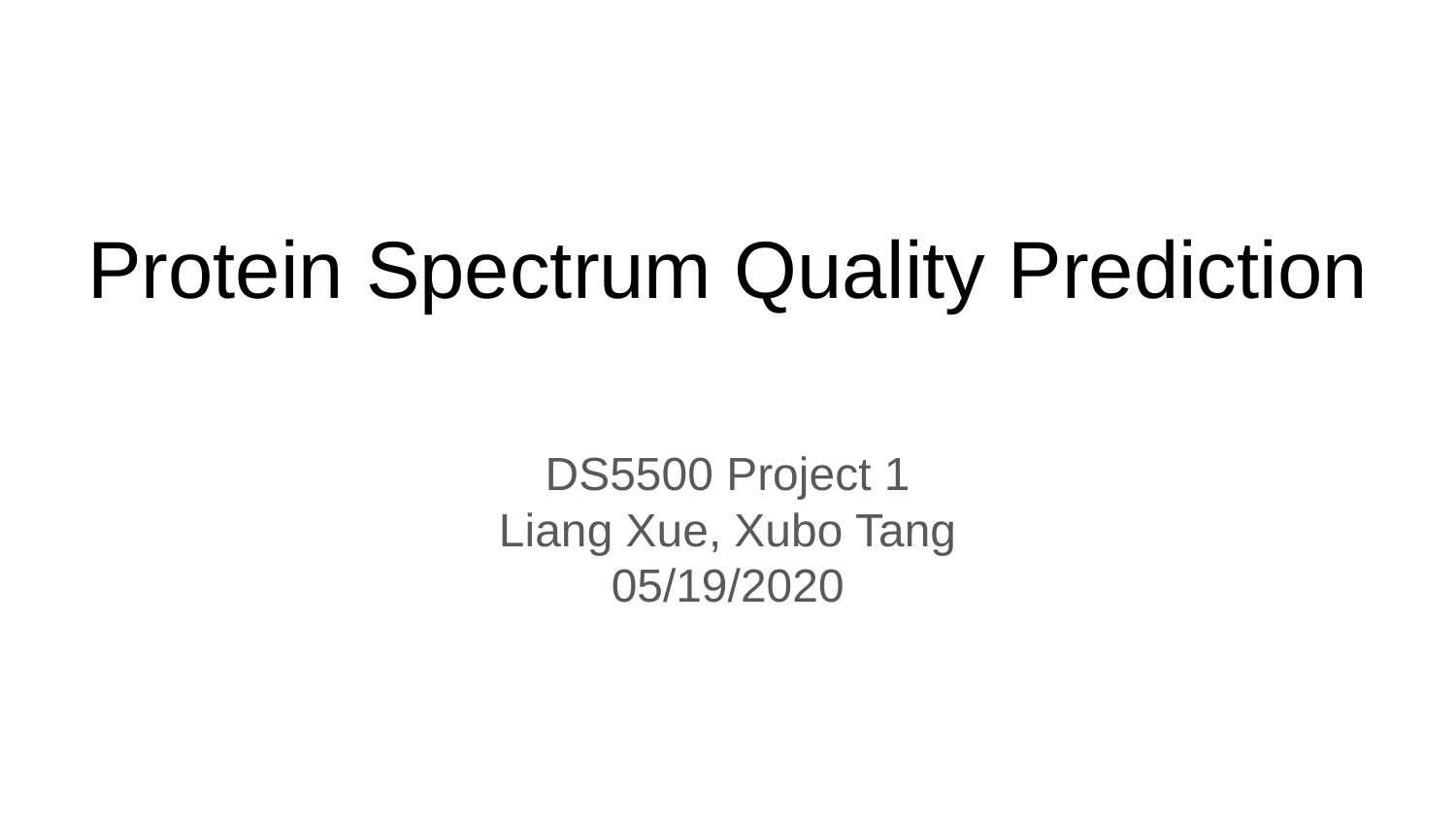

# Protein Spectrum Quality Prediction
DS5500 Project 1
Liang Xue, Xubo Tang
05/19/2020